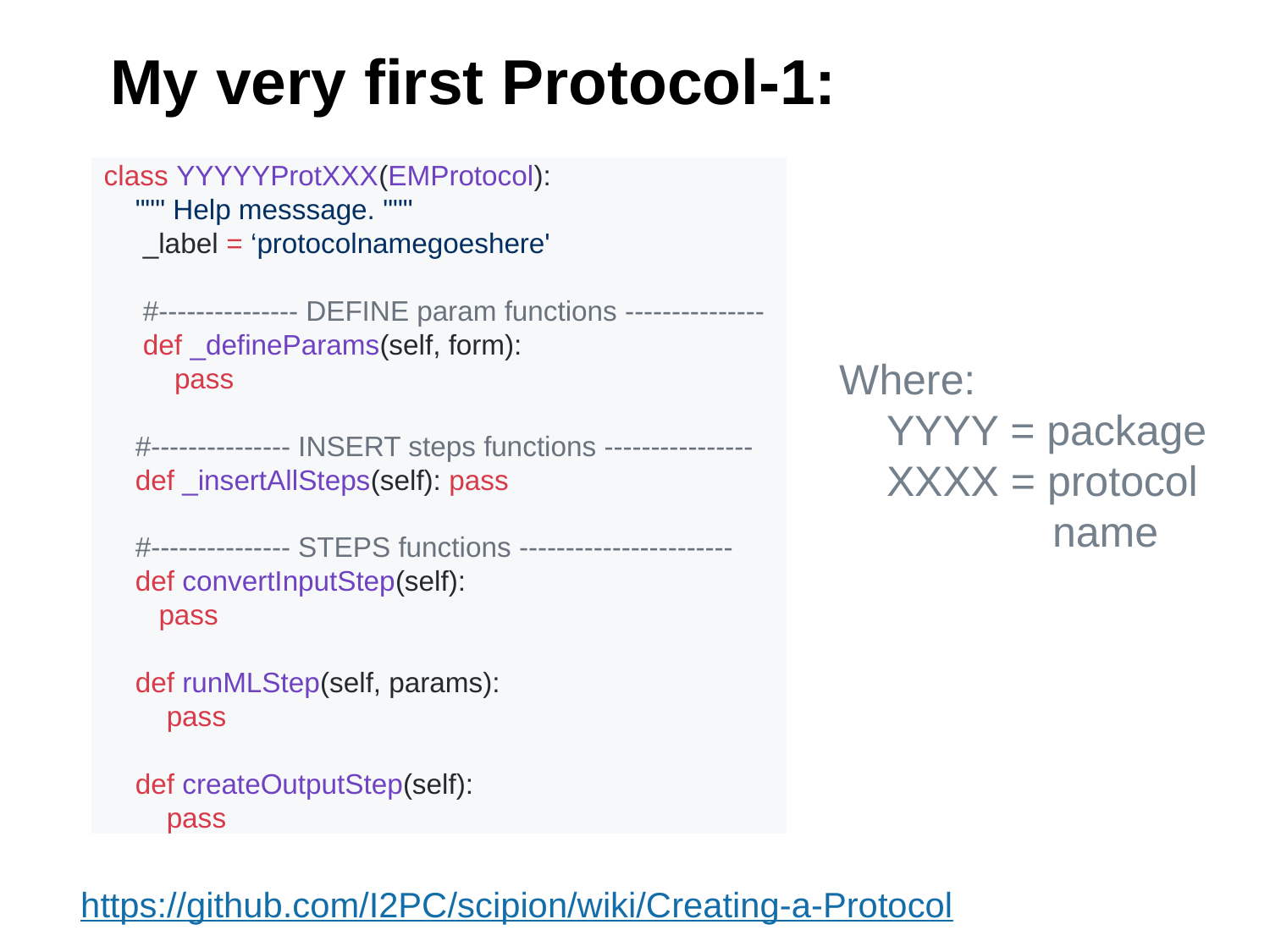

My very first Protocol-1:
class YYYYYProtXXX(EMProtocol):
    """ Help messsage. """
     _label = ‘protocolnamegoeshere'

     #--------------- DEFINE param functions ---------------
     def _defineParams(self, form):
         pass

    #--------------- INSERT steps functions ----------------
    def _insertAllSteps(self): pass

    #--------------- STEPS functions -----------------------
    def convertInputStep(self):
       pass

    def runMLStep(self, params):
        pass

    def createOutputStep(self):
        pass
Where:
    YYYY = package
    XXXX = protocol
                  name
https://github.com/I2PC/scipion/wiki/Creating-a-Protocol